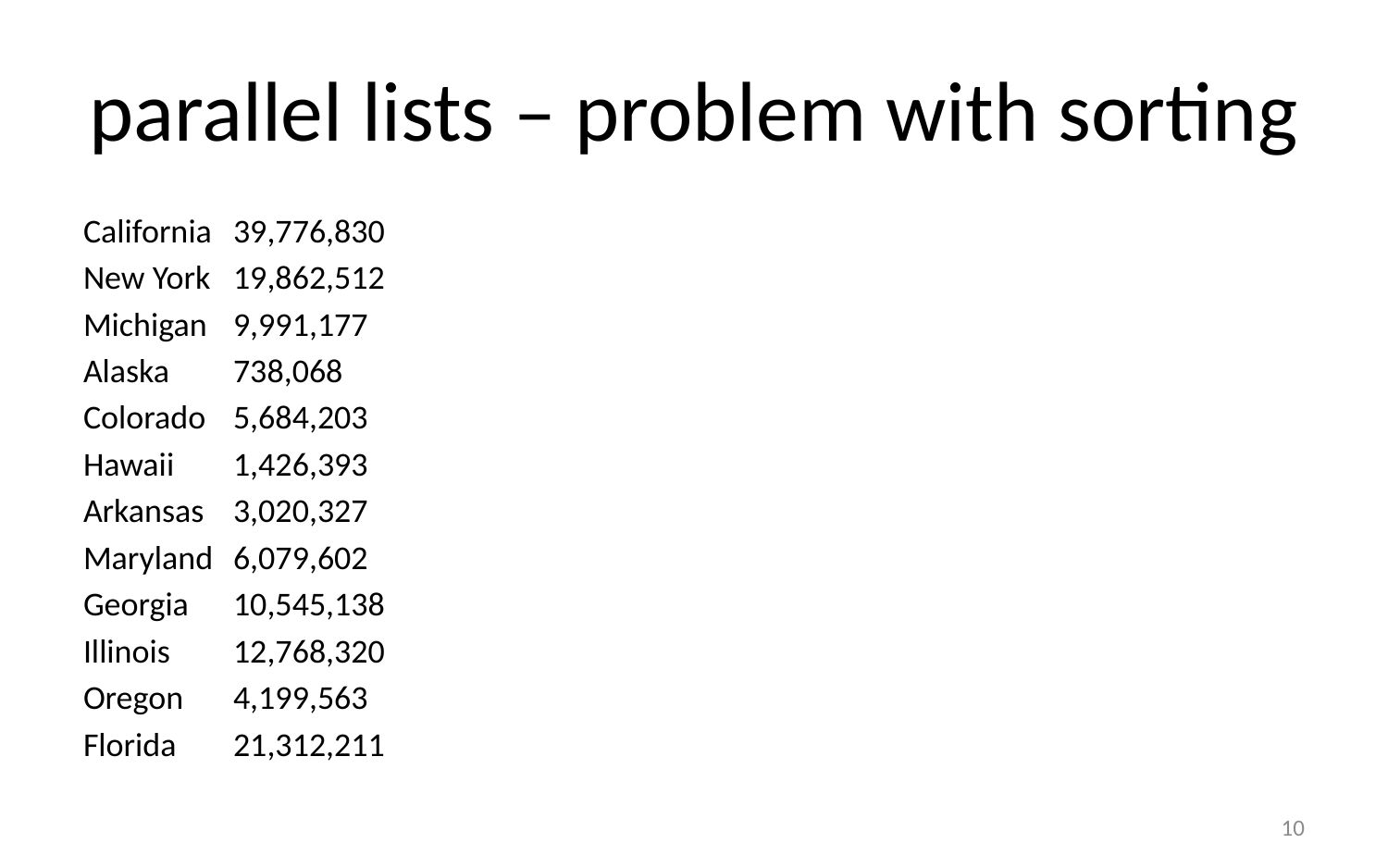

# parallel lists – problem with sorting
California	39,776,830
New York	19,862,512
Michigan	9,991,177
Alaska	738,068
Colorado	5,684,203
Hawaii	1,426,393
Arkansas	3,020,327
Maryland	6,079,602
Georgia	10,545,138
Illinois	12,768,320
Oregon	4,199,563
Florida	21,312,211
10